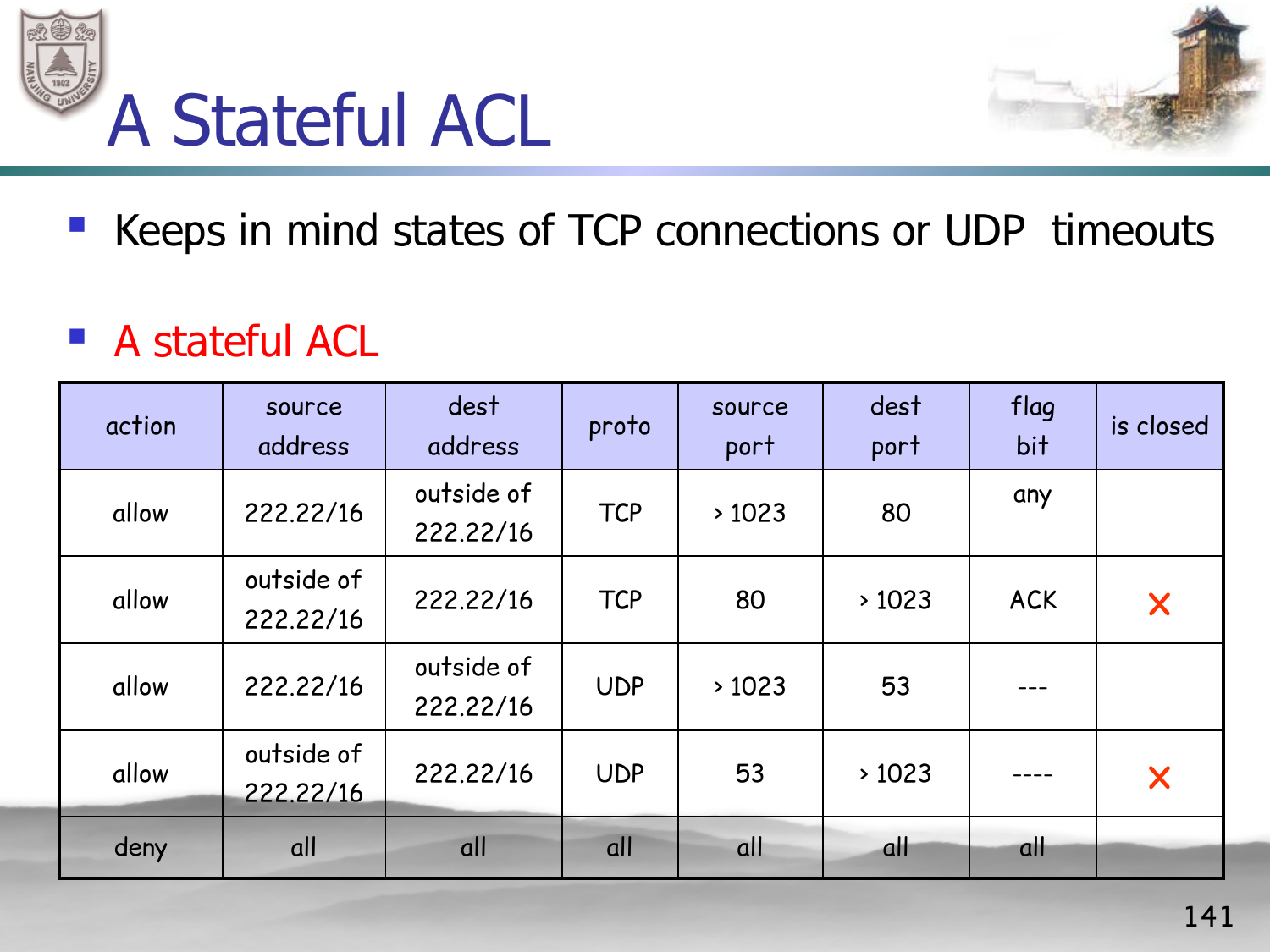

# A Stateful ACL
Keeps in mind states of TCP connections or UDP  timeouts

A stateful ACL
| action | source address | dest address | proto | source port | dest port | flag bit | is closed |
| --- | --- | --- | --- | --- | --- | --- | --- |
| allow | 222.22/16 | outside of 222.22/16 | TCP | > 1023 | 80 | any |  |
| allow | outside of 222.22/16 | 222.22/16 | TCP | 80 | > 1023 | ACK | x |
| allow | 222.22/16 | outside of 222.22/16 | UDP | > 1023 | 53 | --- |  |
| allow | outside of 222.22/16 | 222.22/16 | UDP | 53 | > 1023 | ---- | x |
| deny | all | all | all | all | all | all |  |
141